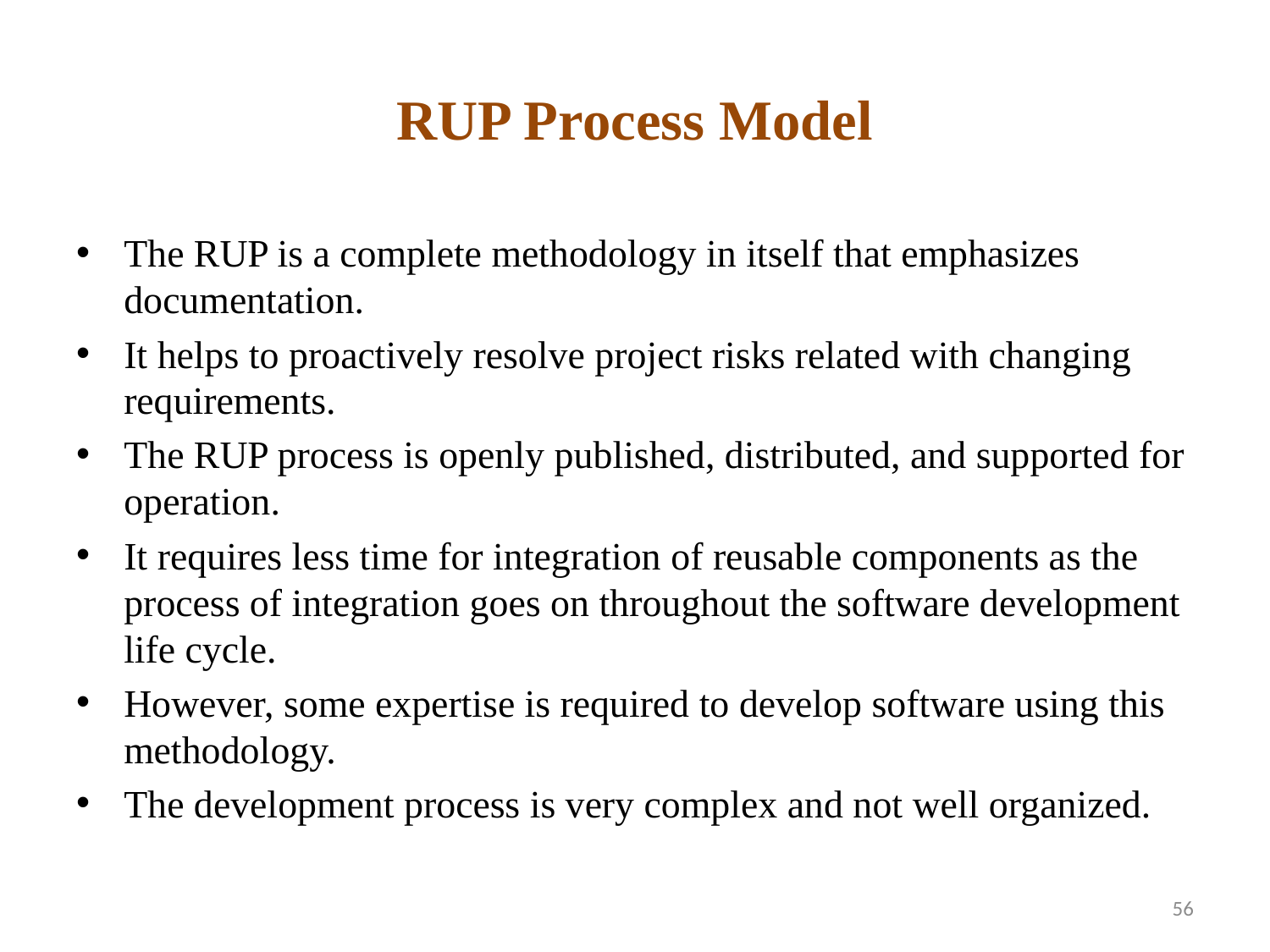

# RUP Process Model
The RUP is a complete methodology in itself that emphasizes  documentation.
It helps to proactively resolve project risks related with changing requirements.
The RUP process is openly published, distributed, and supported for operation.
It requires less time for integration of reusable components as the process of integration goes on throughout the software development life cycle.
However, some expertise is required to develop software using this methodology.
The development process is very complex and not well organized.
56